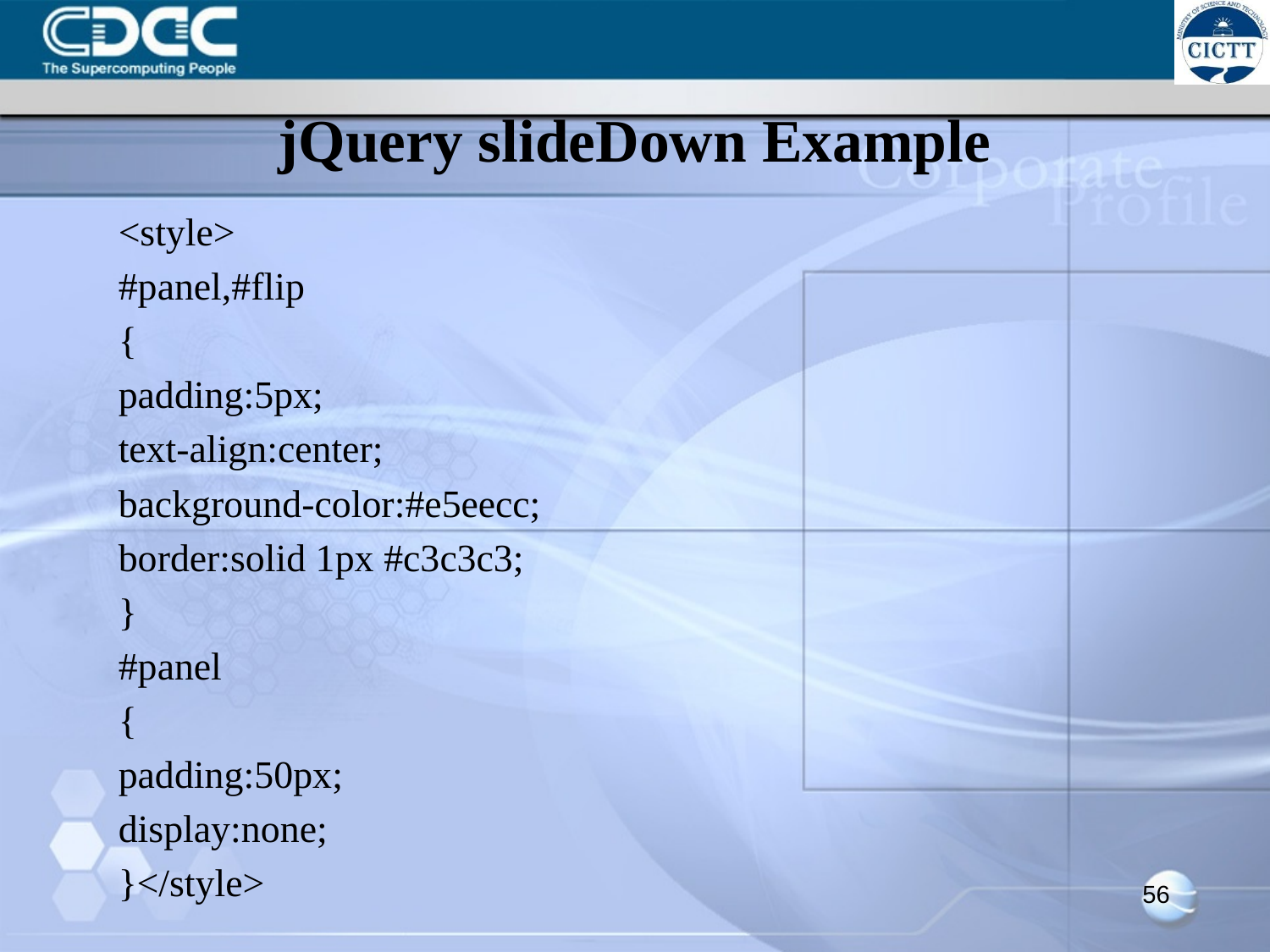

# jQuery slideDown Example
<style>
#panel,#flip
{
padding:5px;
text-align:center;
background-color:#e5eecc;
border:solid 1px #c3c3c3;
}
#panel
{
padding:50px;
display:none;
}</style>